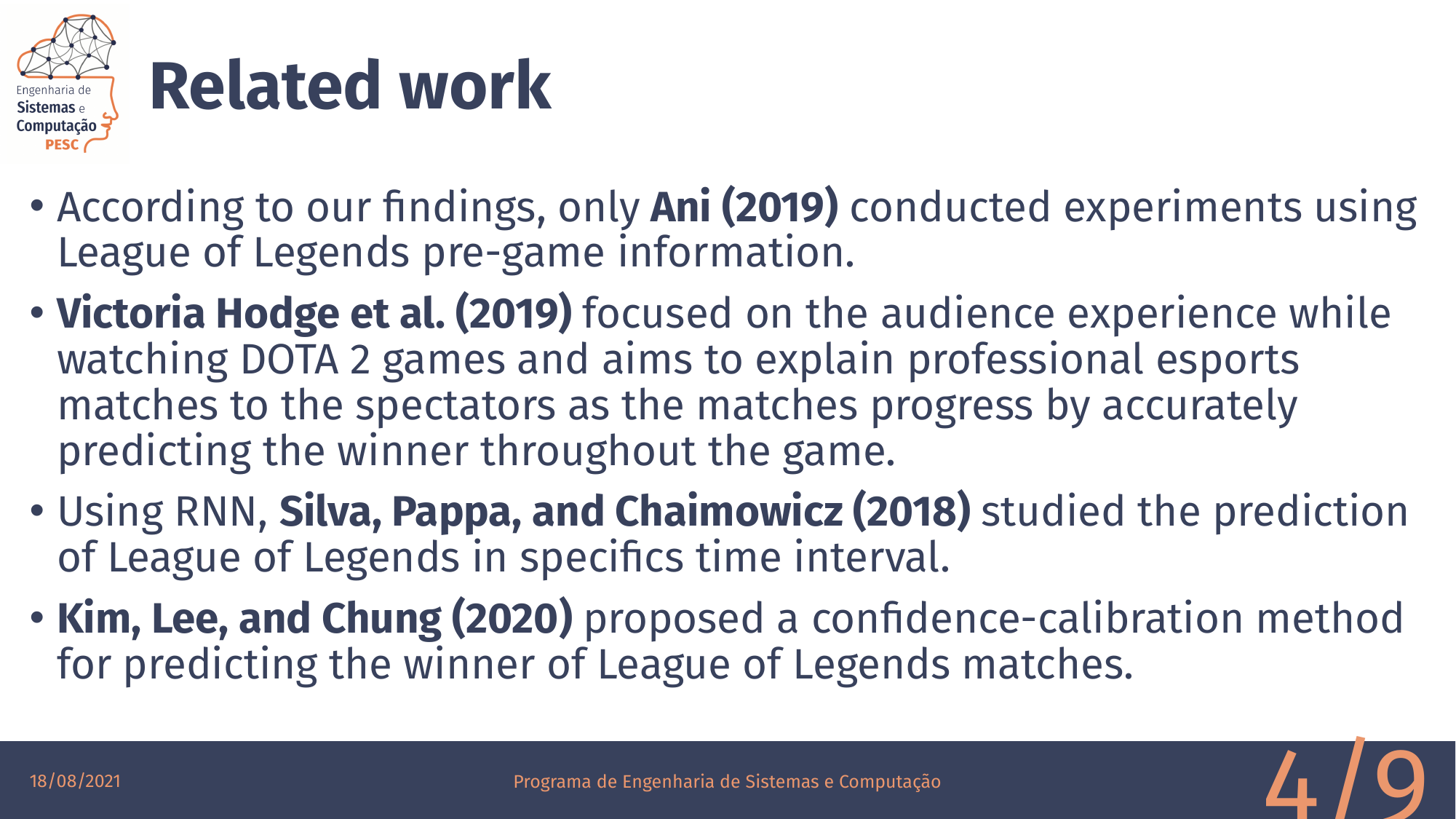

# Related work
According to our findings, only Ani (2019) conducted experiments using League of Legends pre-game information.
Victoria Hodge et al. (2019) focused on the audience experience while watching DOTA 2 games and aims to explain professional esports matches to the spectators as the matches progress by accurately predicting the winner throughout the game.
Using RNN, Silva, Pappa, and Chaimowicz (2018) studied the prediction of League of Legends in specifics time interval.
Kim, Lee, and Chung (2020) proposed a confidence-calibration method for predicting the winner of League of Legends matches.
18/08/2021
Programa de Engenharia de Sistemas e Computação
4/9